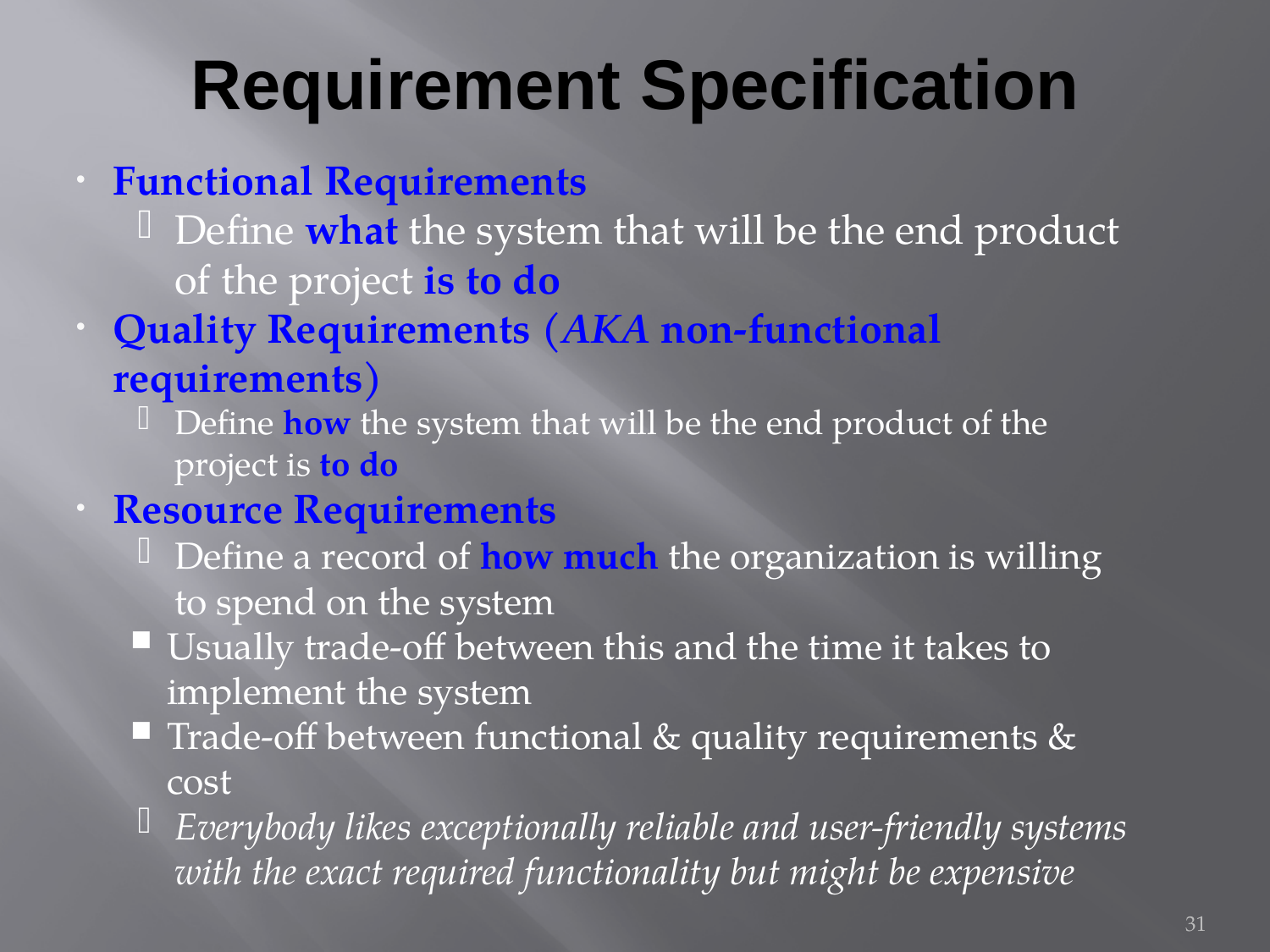

# Requirement Specification
Functional Requirements
Define what the system that will be the end product of the project is to do
Quality Requirements (AKA non-functional requirements)
Define how the system that will be the end product of the project is to do
Resource Requirements
Define a record of how much the organization is willing to spend on the system
Usually trade-off between this and the time it takes to implement the system
Trade-off between functional & quality requirements & cost
Everybody likes exceptionally reliable and user-friendly systems with the exact required functionality but might be expensive
31